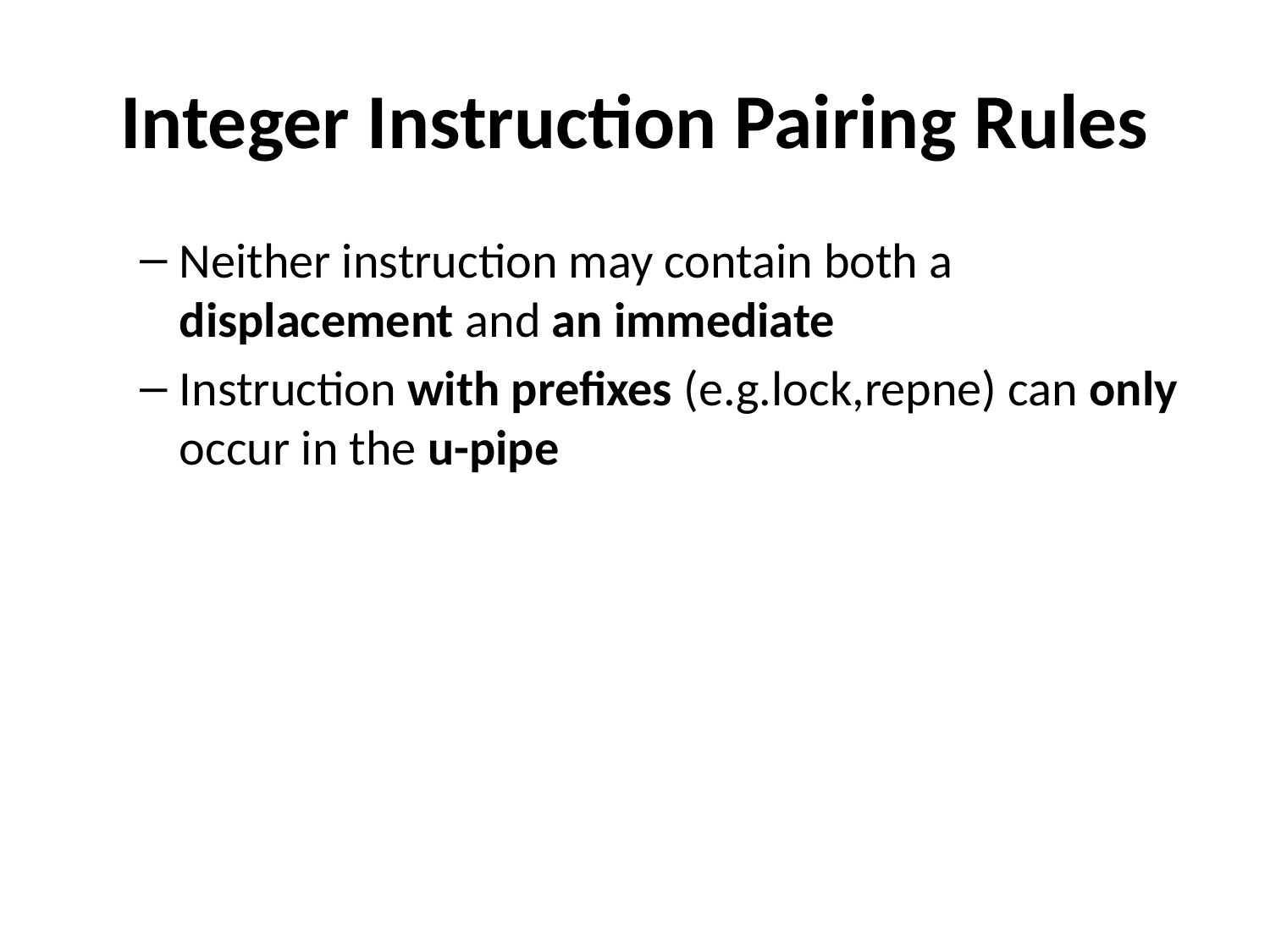

# Integer Instruction Pairing Rules
Neither instruction may contain both a displacement and an immediate
Instruction with prefixes (e.g.lock,repne) can only occur in the u-pipe